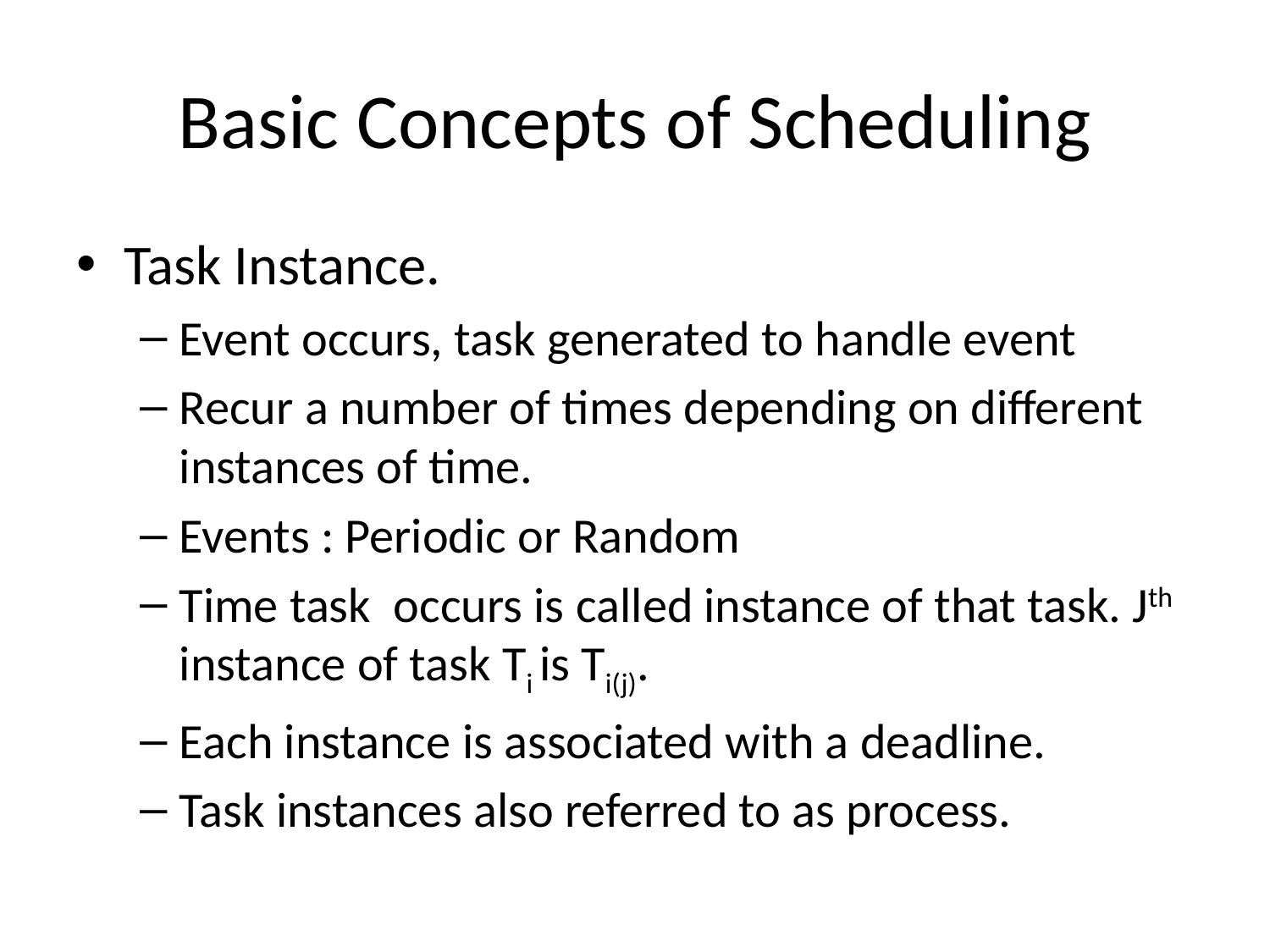

# Basic Concepts of Scheduling
Task Instance.
Event occurs, task generated to handle event
Recur a number of times depending on different instances of time.
Events : Periodic or Random
Time task  occurs is called instance of that task. Jth instance of task Ti is Ti(j).
Each instance is associated with a deadline.
Task instances also referred to as process.